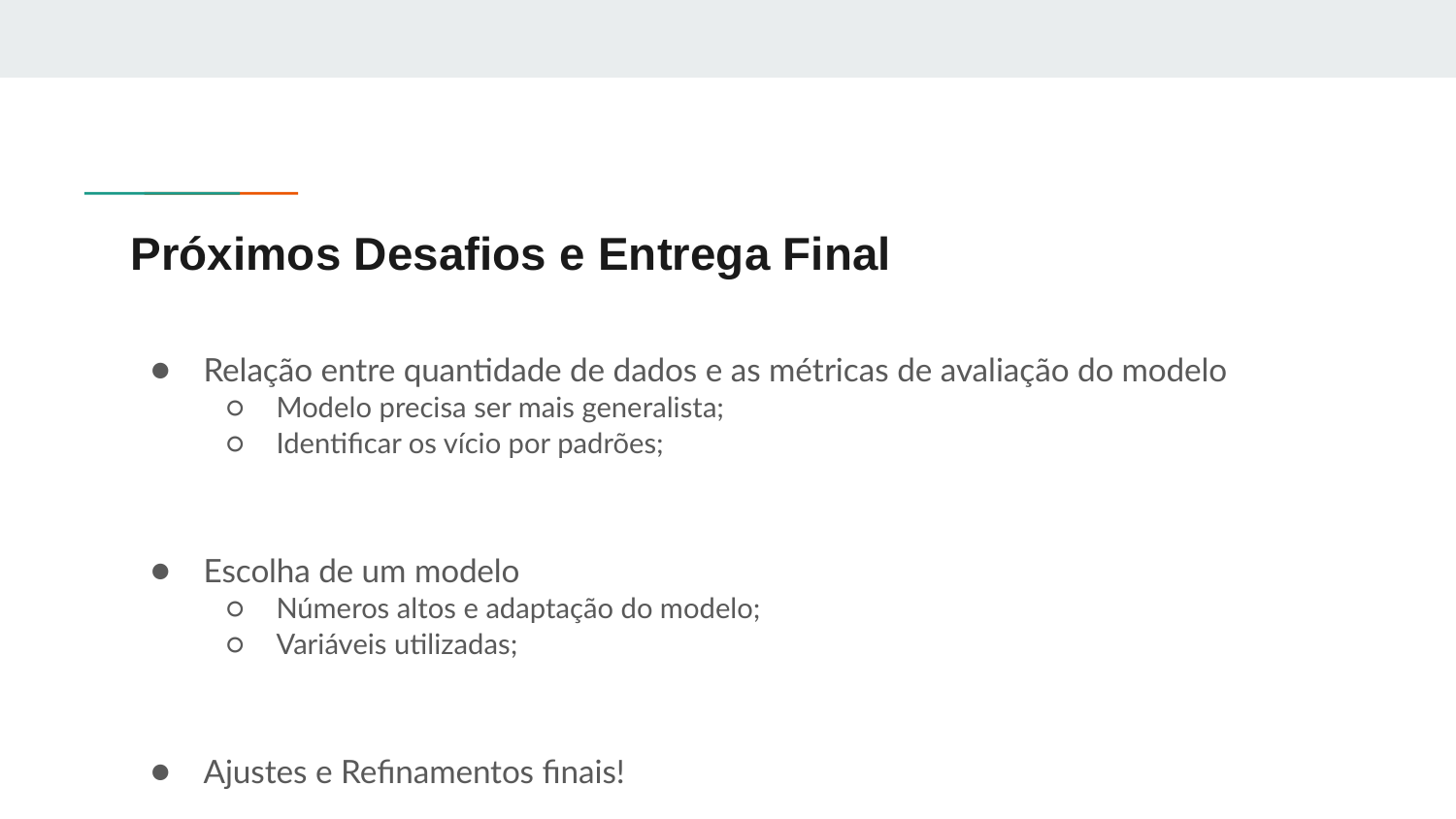

# Próximos Desafios e Entrega Final
Relação entre quantidade de dados e as métricas de avaliação do modelo
Modelo precisa ser mais generalista;
Identificar os vício por padrões;

Escolha de um modelo
Números altos e adaptação do modelo;
Variáveis utilizadas;

Ajustes e Refinamentos finais!